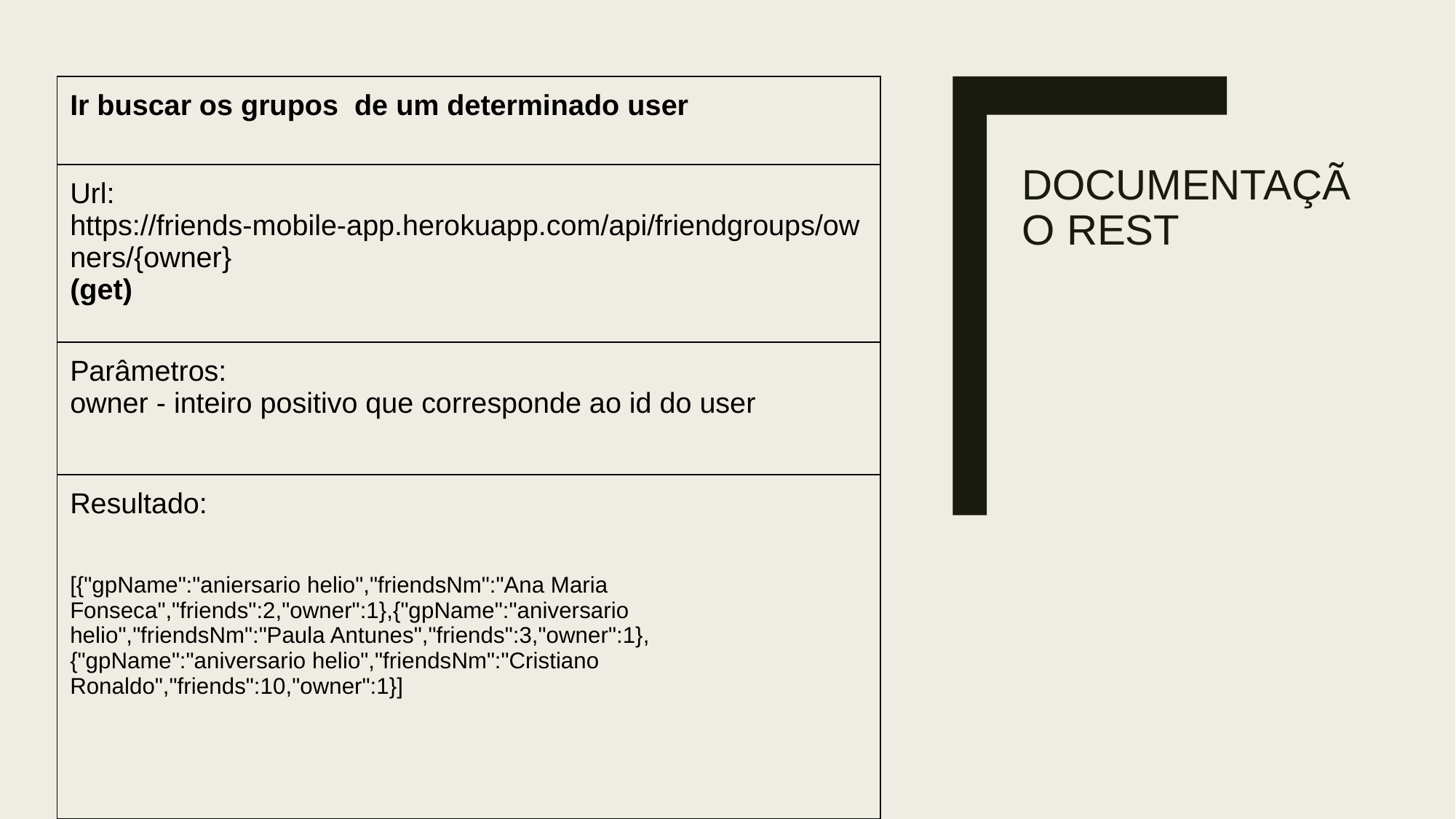

| Ir buscar os grupos  de um determinado user |
| --- |
| Url: https://friends-mobile-app.herokuapp.com/api/friendgroups/owners/{owner} (get) |
| Parâmetros: owner - inteiro positivo que corresponde ao id do user |
| Resultado: [{"gpName":"aniersario helio","friendsNm":"Ana Maria Fonseca","friends":2,"owner":1},{"gpName":"aniversario helio","friendsNm":"Paula Antunes","friends":3,"owner":1},{"gpName":"aniversario helio","friendsNm":"Cristiano Ronaldo","friends":10,"owner":1}] |

# Documentação Rest